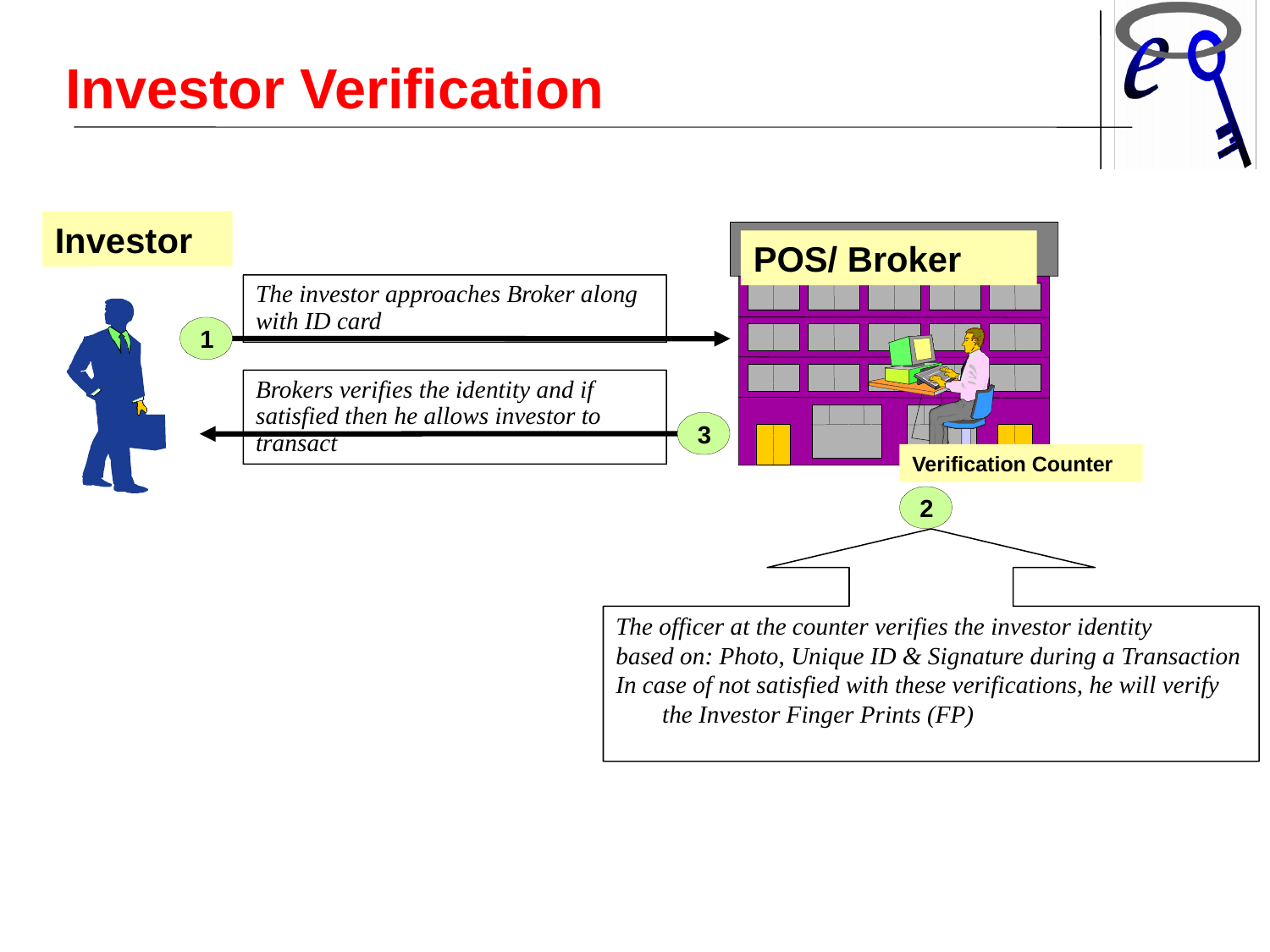

Investor Verification

Investor

POS/ Broker

The investor approaches Broker along with ID card

1

Brokers verifies the identity and if  satisfied then he allows investor to transact

3

Verification Counter

2

The officer at the counter verifies the investor identity
based on: Photo, Unique ID & Signature during a Transaction
In case of not satisfied with these verifications, he will verify the Investor Finger Prints (FP)